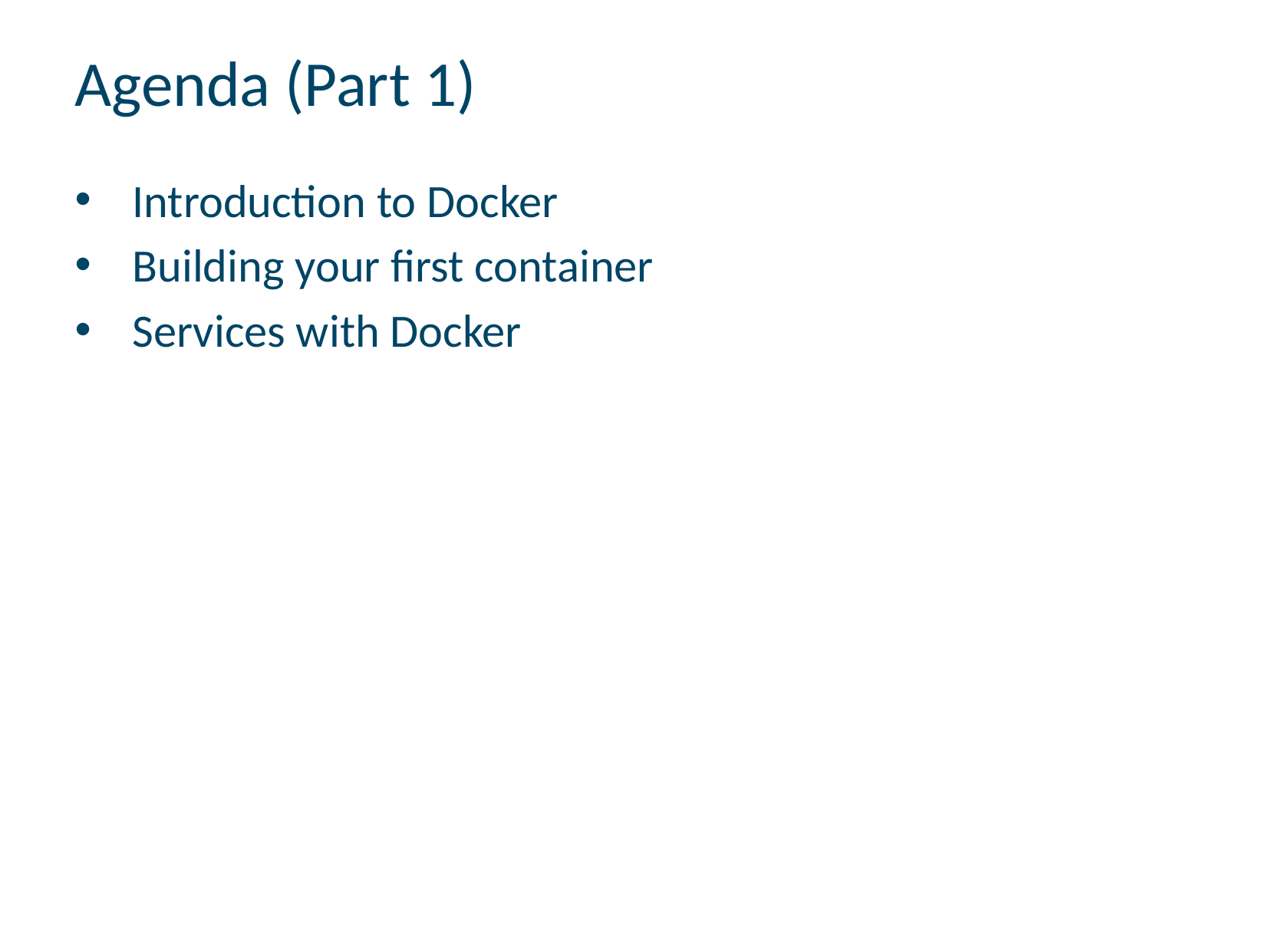

# Agenda (Part 1)
Introduction to Docker
Building your first container
Services with Docker